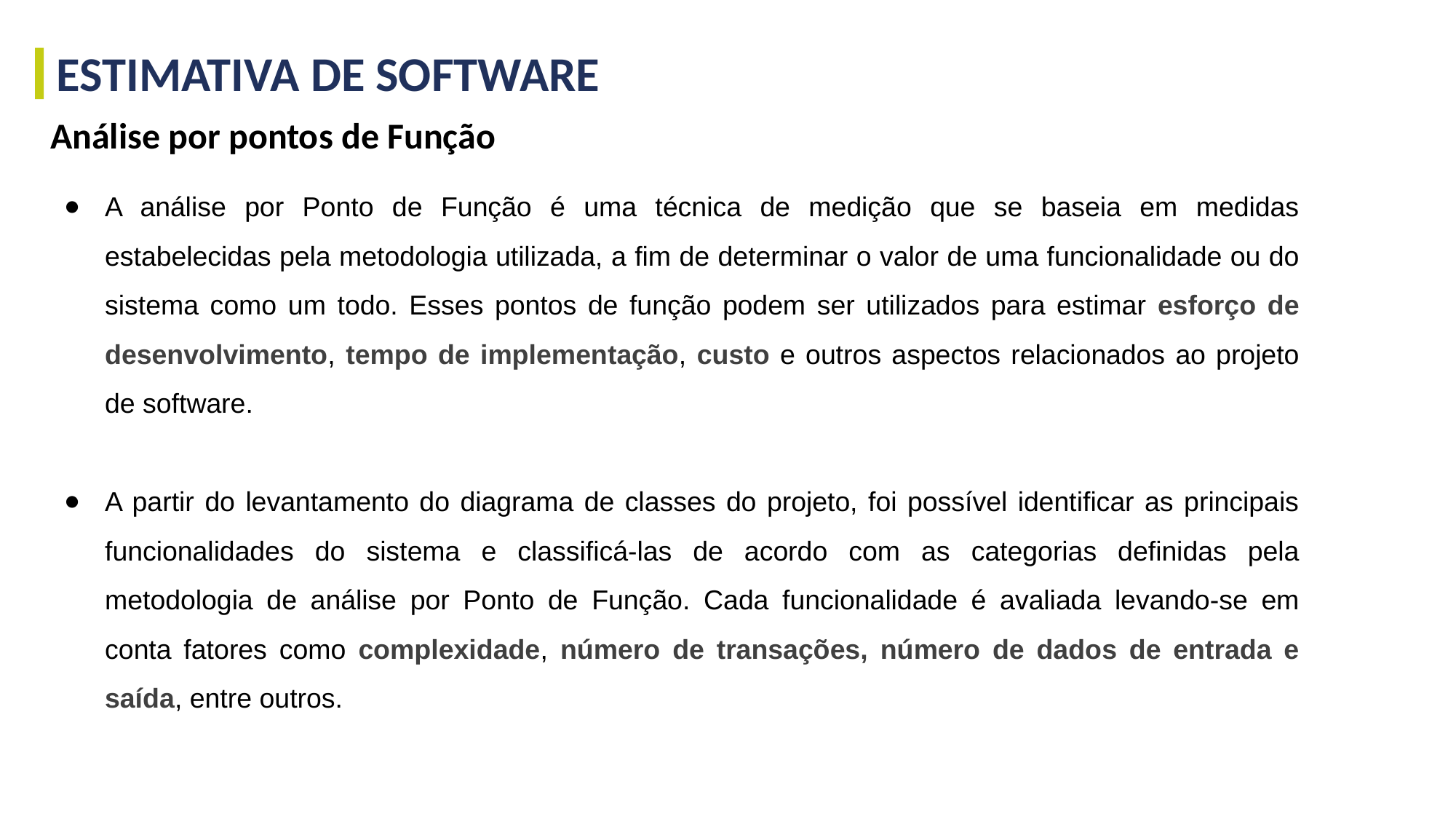

ESTIMATIVA DE SOFTWARE

Análise por pontos de Função
A análise por Ponto de Função é uma técnica de medição que se baseia em medidas estabelecidas pela metodologia utilizada, a fim de determinar o valor de uma funcionalidade ou do sistema como um todo. Esses pontos de função podem ser utilizados para estimar esforço de desenvolvimento, tempo de implementação, custo e outros aspectos relacionados ao projeto de software.

A partir do levantamento do diagrama de classes do projeto, foi possível identificar as principais funcionalidades do sistema e classificá-las de acordo com as categorias definidas pela metodologia de análise por Ponto de Função. Cada funcionalidade é avaliada levando-se em conta fatores como complexidade, número de transações, número de dados de entrada e saída, entre outros.